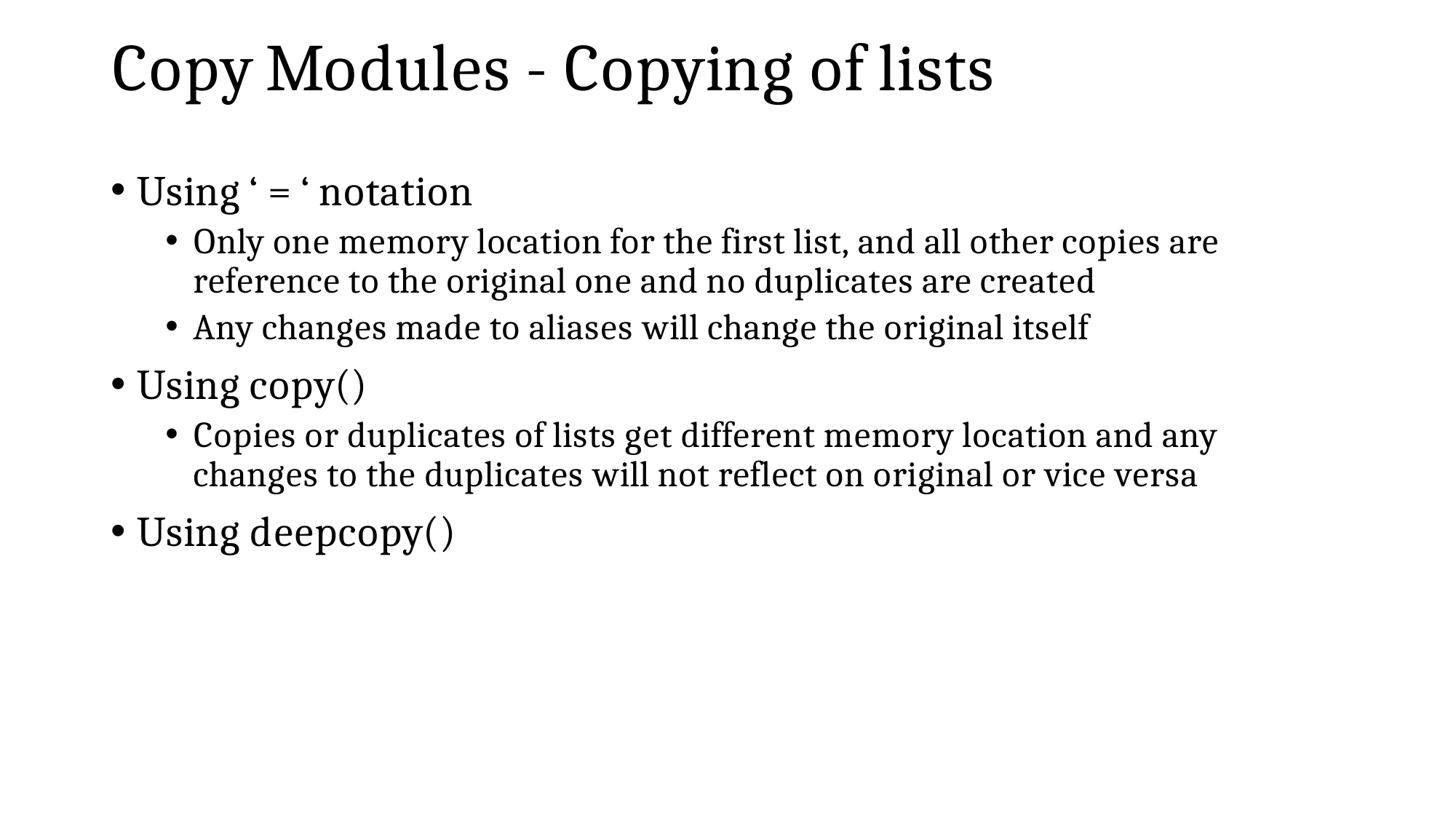

# Copy Modules - Copying of lists
Using ‘ = ‘ notation
Only one memory location for the first list, and all other copies are reference to the original one and no duplicates are created
Any changes made to aliases will change the original itself
Using copy()
Copies or duplicates of lists get different memory location and any changes to the duplicates will not reflect on original or vice versa
Using deepcopy()